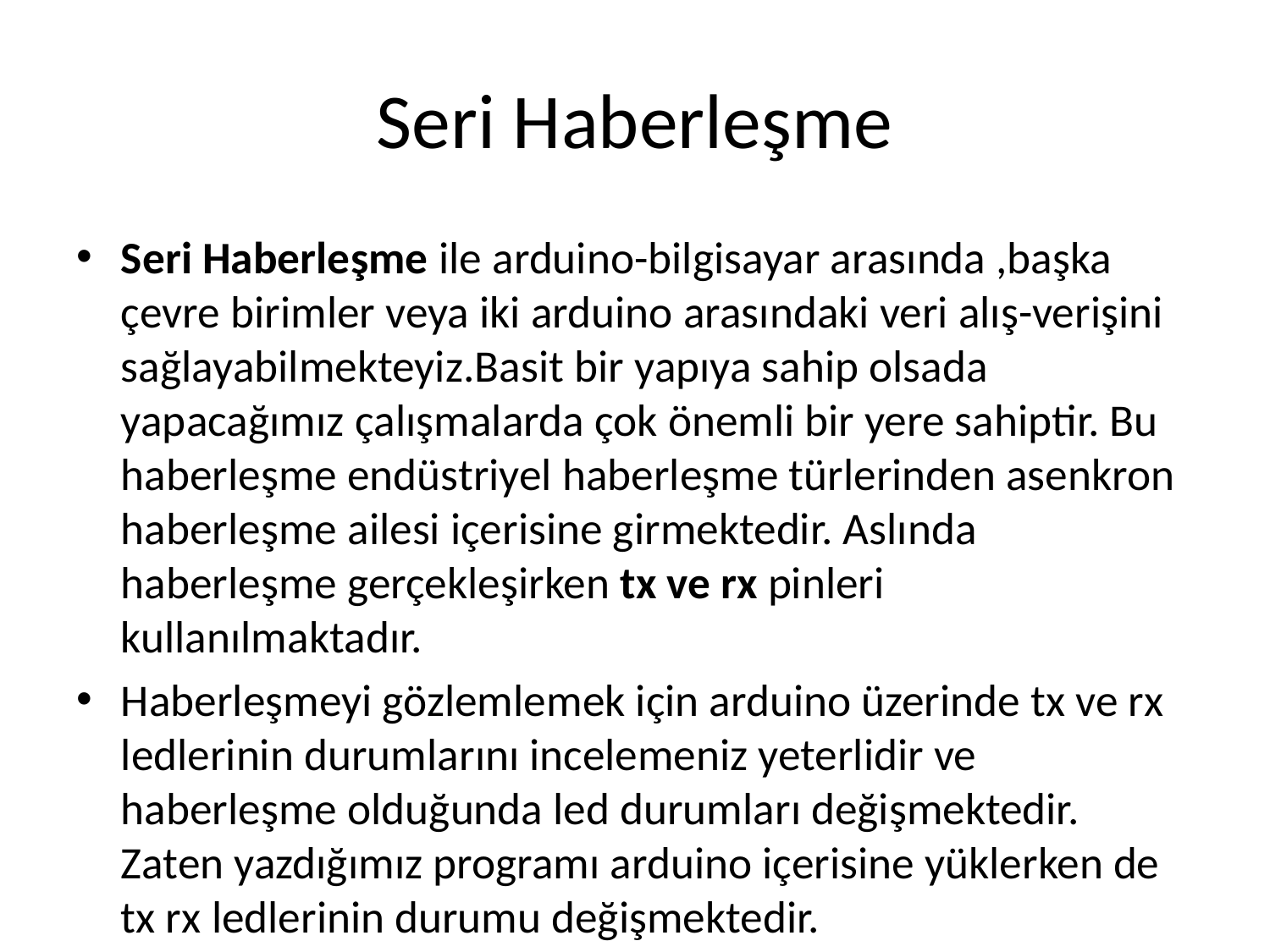

# Seri Haberleşme
Seri Haberleşme ile arduino-bilgisayar arasında ,başka çevre birimler veya iki arduino arasındaki veri alış-verişini sağlayabilmekteyiz.Basit bir yapıya sahip olsada yapacağımız çalışmalarda çok önemli bir yere sahiptir. Bu haberleşme endüstriyel haberleşme türlerinden asenkron haberleşme ailesi içerisine girmektedir. Aslında haberleşme gerçekleşirken tx ve rx pinleri kullanılmaktadır.
Haberleşmeyi gözlemlemek için arduino üzerinde tx ve rx ledlerinin durumlarını incelemeniz yeterlidir ve haberleşme olduğunda led durumları değişmektedir. Zaten yazdığımız programı arduino içerisine yüklerken de tx rx ledlerinin durumu değişmektedir.